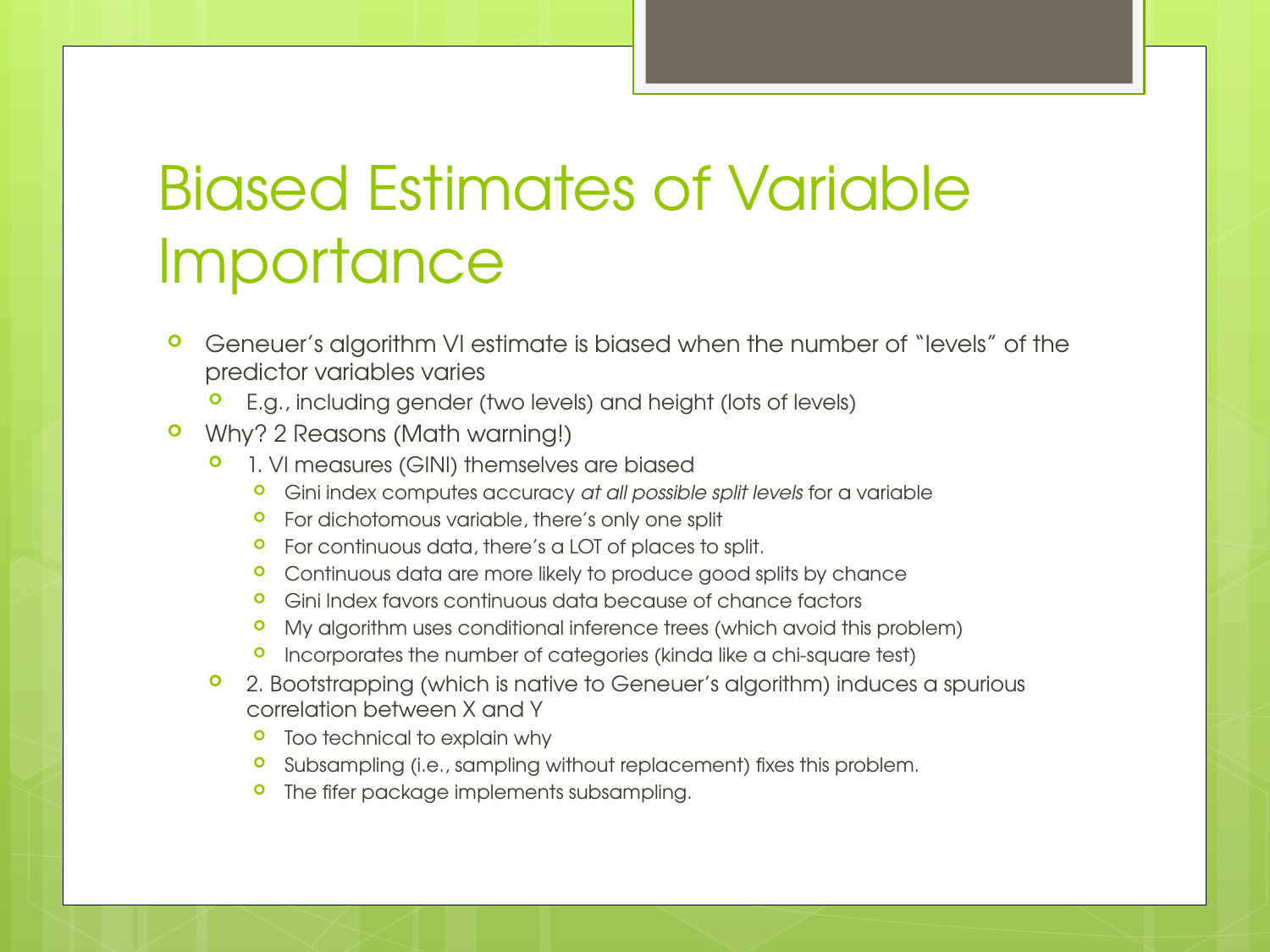

# Biased Estimates of Variable Importance
Geneuer’s algorithm VI estimate is biased when the number of “levels” of the predictor variables varies
E.g., including gender (two levels) and height (lots of levels)
Why? 2 Reasons (Math warning!)
1. VI measures (GINI) themselves are biased
Gini index computes accuracy at all possible split levels for a variable
For dichotomous variable, there’s only one split
For continuous data, there’s a LOT of places to split.
Continuous data are more likely to produce good splits by chance
Gini Index favors continuous data because of chance factors
My algorithm uses conditional inference trees (which avoid this problem)
Incorporates the number of categories (kinda like a chi-square test)
2. Bootstrapping (which is native to Geneuer’s algorithm) induces a spurious correlation between X and Y
Too technical to explain why
Subsampling (i.e., sampling without replacement) fixes this problem.
The fifer package implements subsampling.